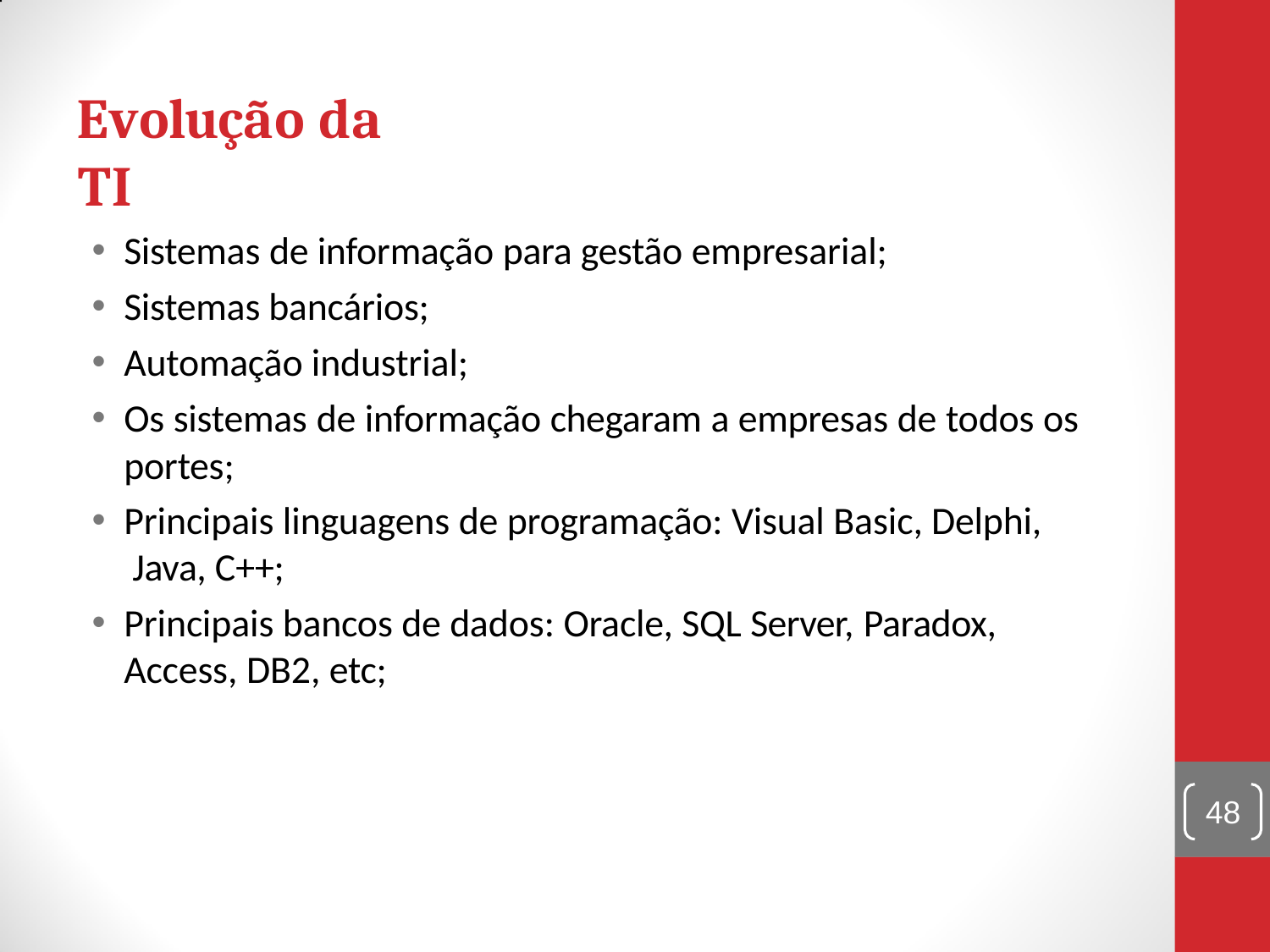

# Evolução da TI
Sistemas de informação para gestão empresarial;
Sistemas bancários;
Automação industrial;
Os sistemas de informação chegaram a empresas de todos os
portes;
Principais linguagens de programação: Visual Basic, Delphi,  Java, C++;
Principais bancos de dados: Oracle, SQL Server, Paradox,  Access, DB2, etc;

48